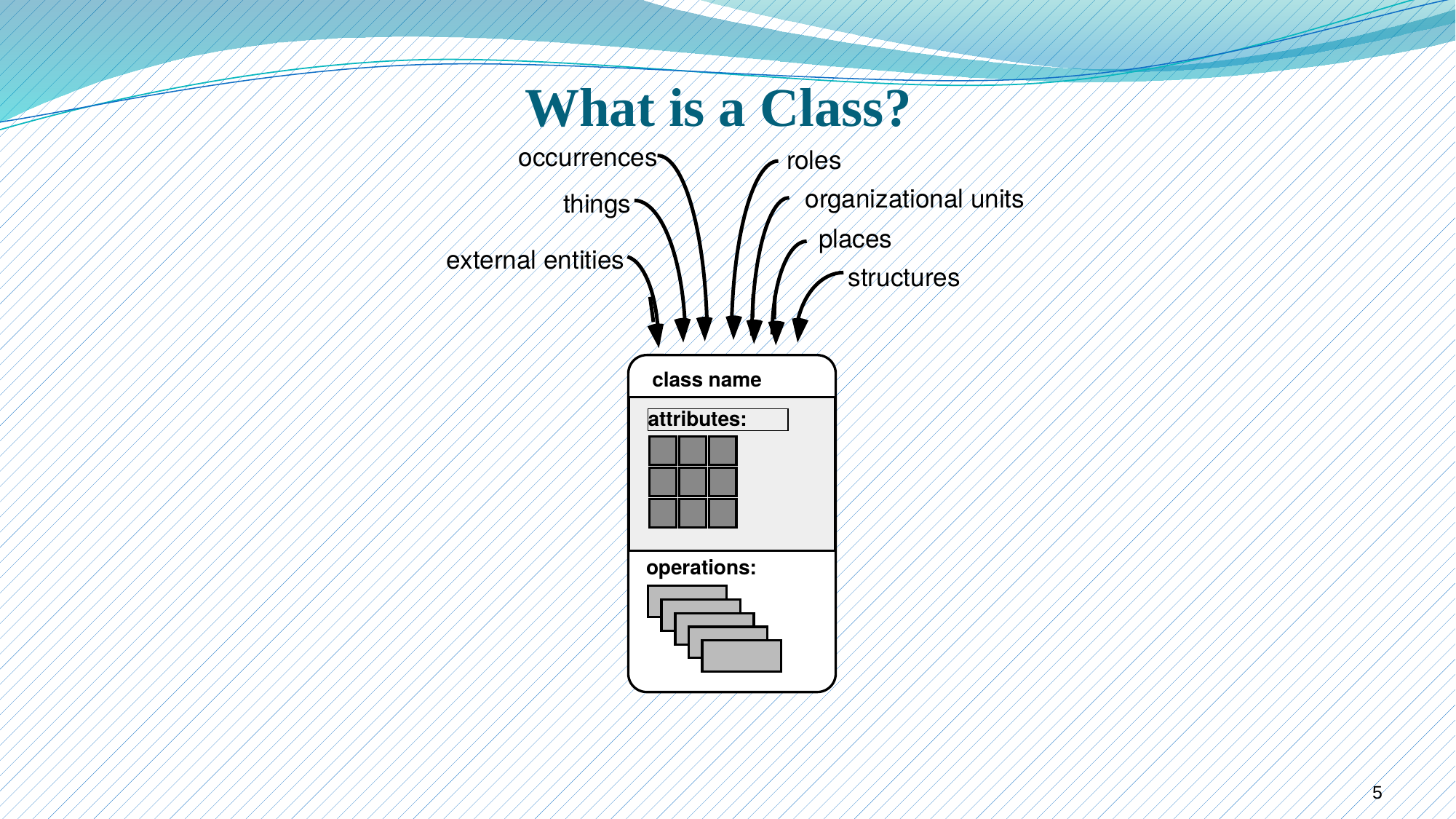

# What is a Class?
occurrences
roles

organizational units
things

places

external entities

structures

class name

attributes:

operations:

5